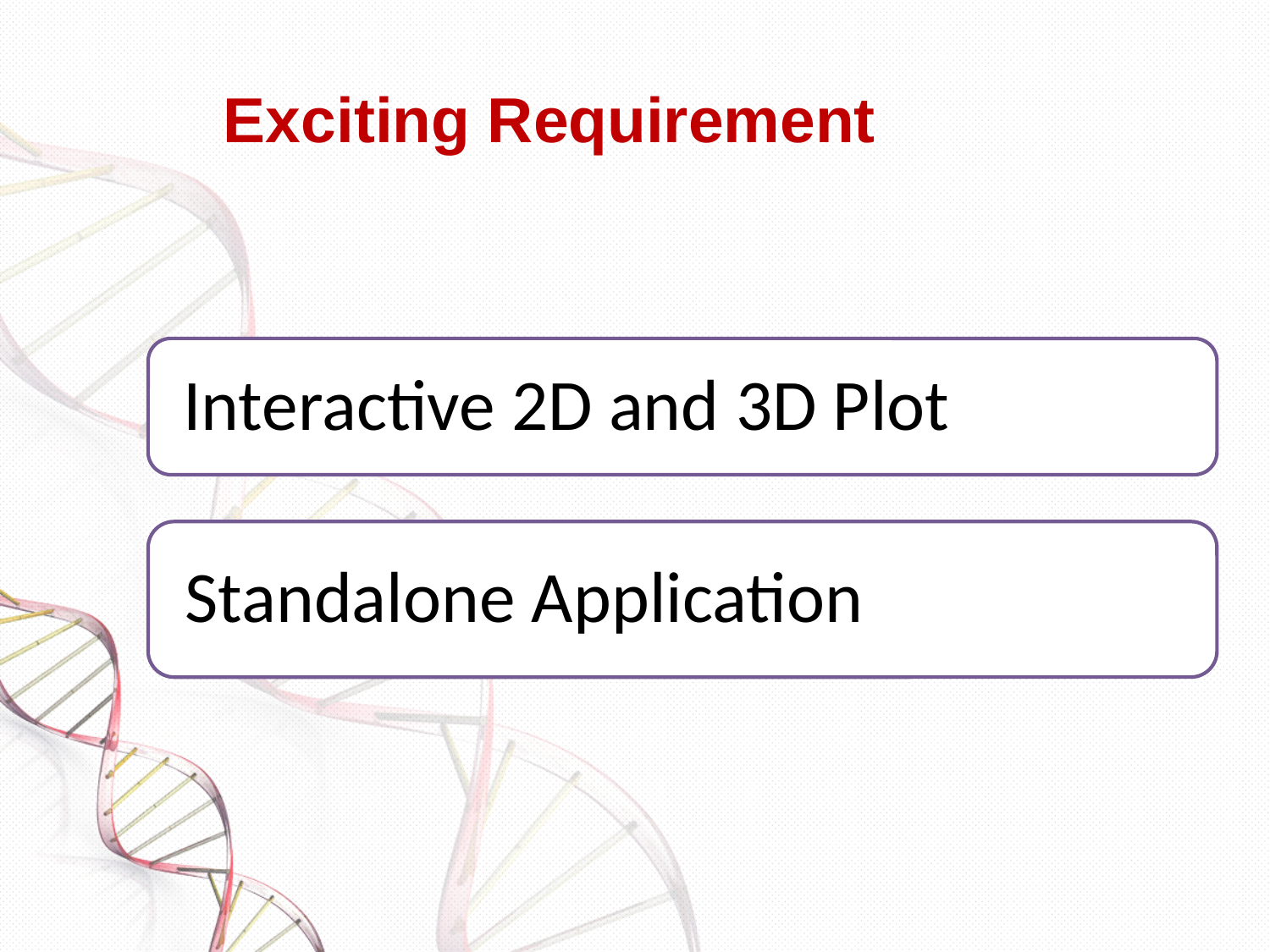

# Exciting Requirement
Interactive 2D and 3D Plot
Standalone Application